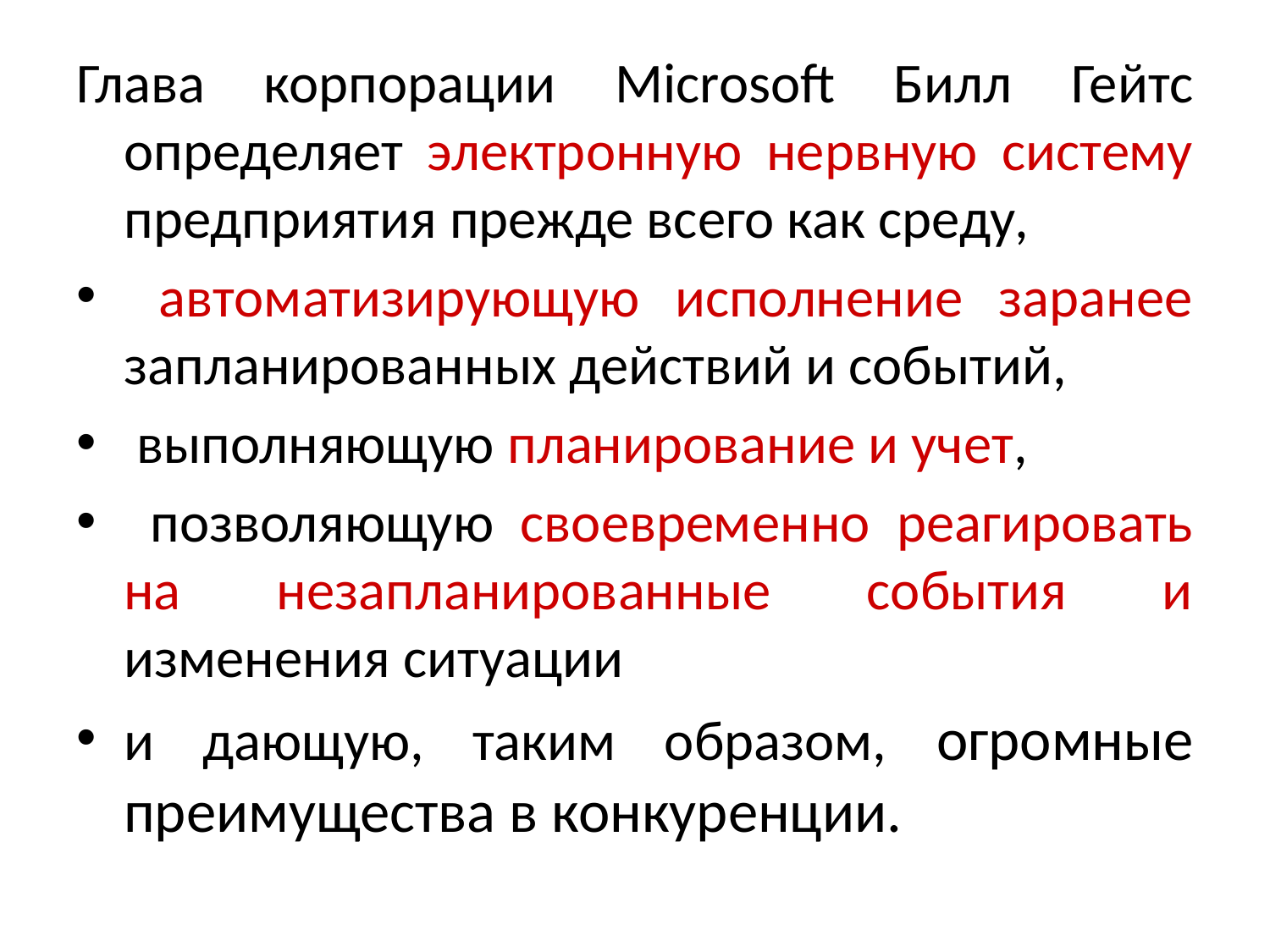

Глава корпорации Microsoft Билл Гейтс определяет электронную нервную систему предприятия прежде всего как среду,
 автоматизирующую исполнение заранее запланированных действий и событий,
 выполняющую планирование и учет,
 позволяющую своевременно реагировать на незапланированные события и изменения ситуации
и дающую, таким образом, огромные преимущества в конкуренции.